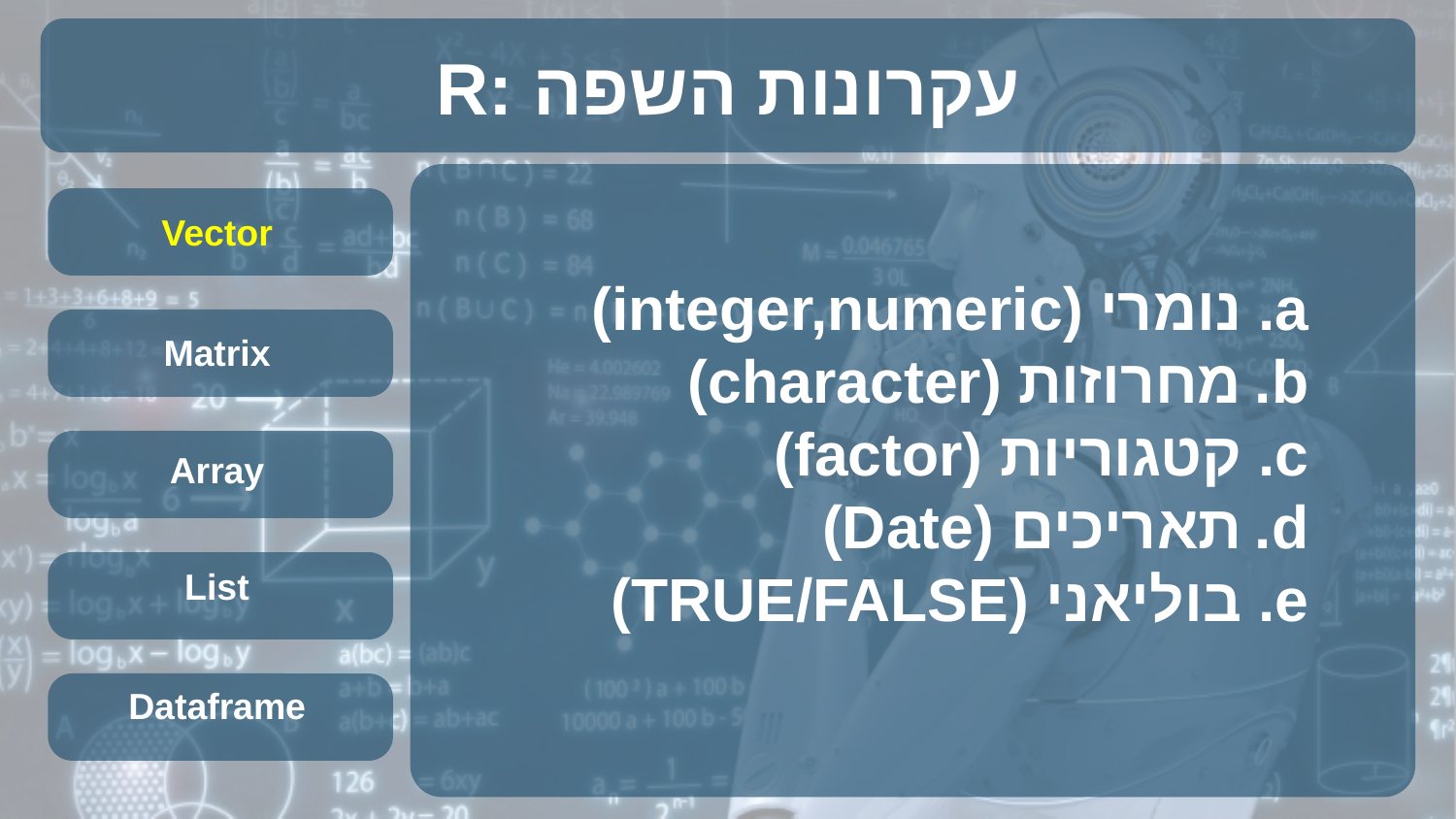

# R: עקרונות השפה
Vector

נומרי (integer,numeric)
מחרוזות (character)
קטגוריות (factor)
תאריכים (Date)
בוליאני (TRUE/FALSE)
Matrix
Array
List
Dataframe